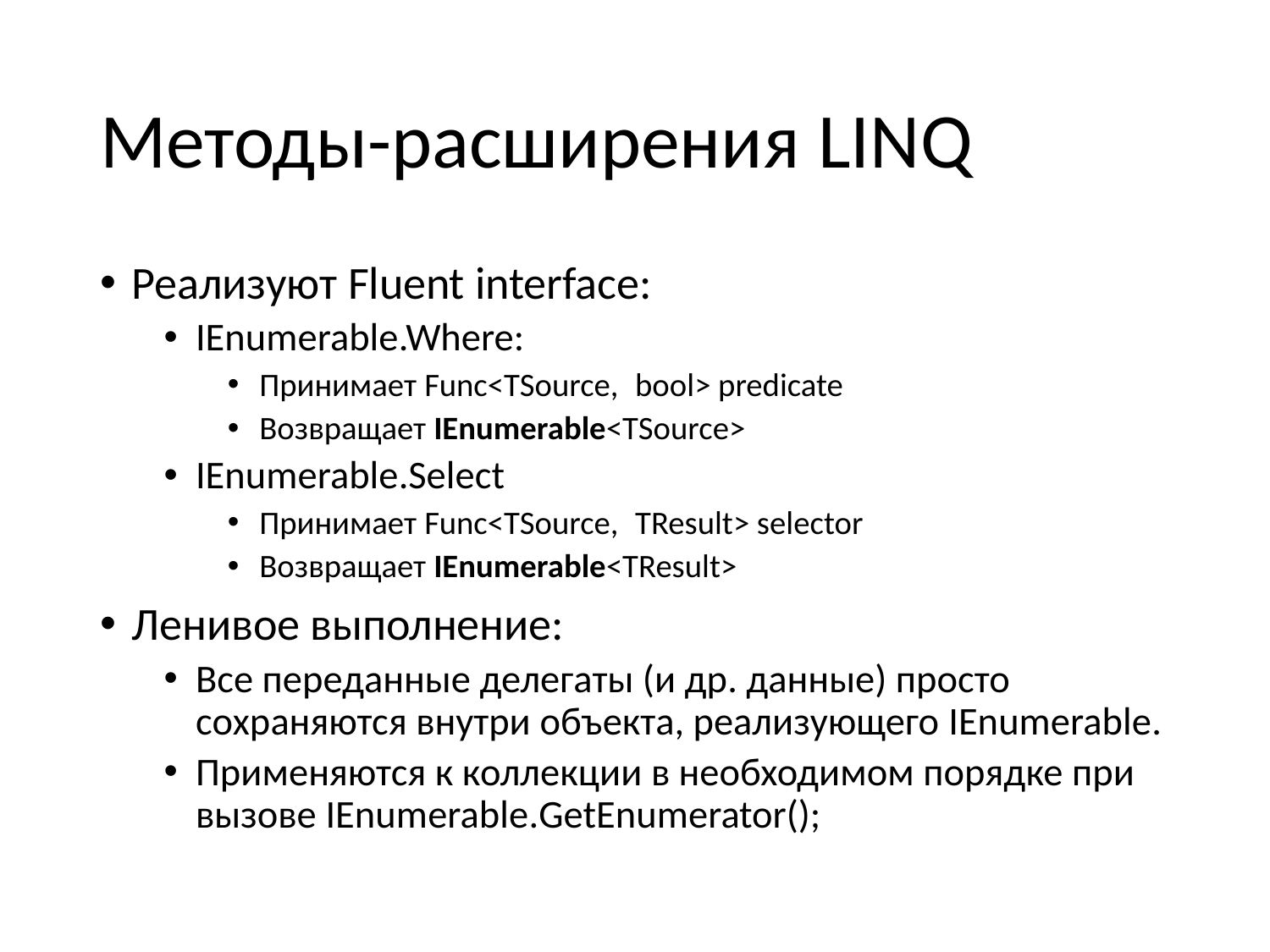

# Методы-расширения LINQ
Реализуют Fluent interface:
IEnumerable.Where:
Принимает Func<TSource, bool> predicate
Возвращает IEnumerable<TSource>
IEnumerable.Select
Принимает Func<TSource, TResult> selector
Возвращает IEnumerable<TResult>
Ленивое выполнение:
Все переданные делегаты (и др. данные) просто сохраняются внутри объекта, реализующего IEnumerable.
Применяются к коллекции в необходимом порядке при вызове IEnumerable.GetEnumerator();